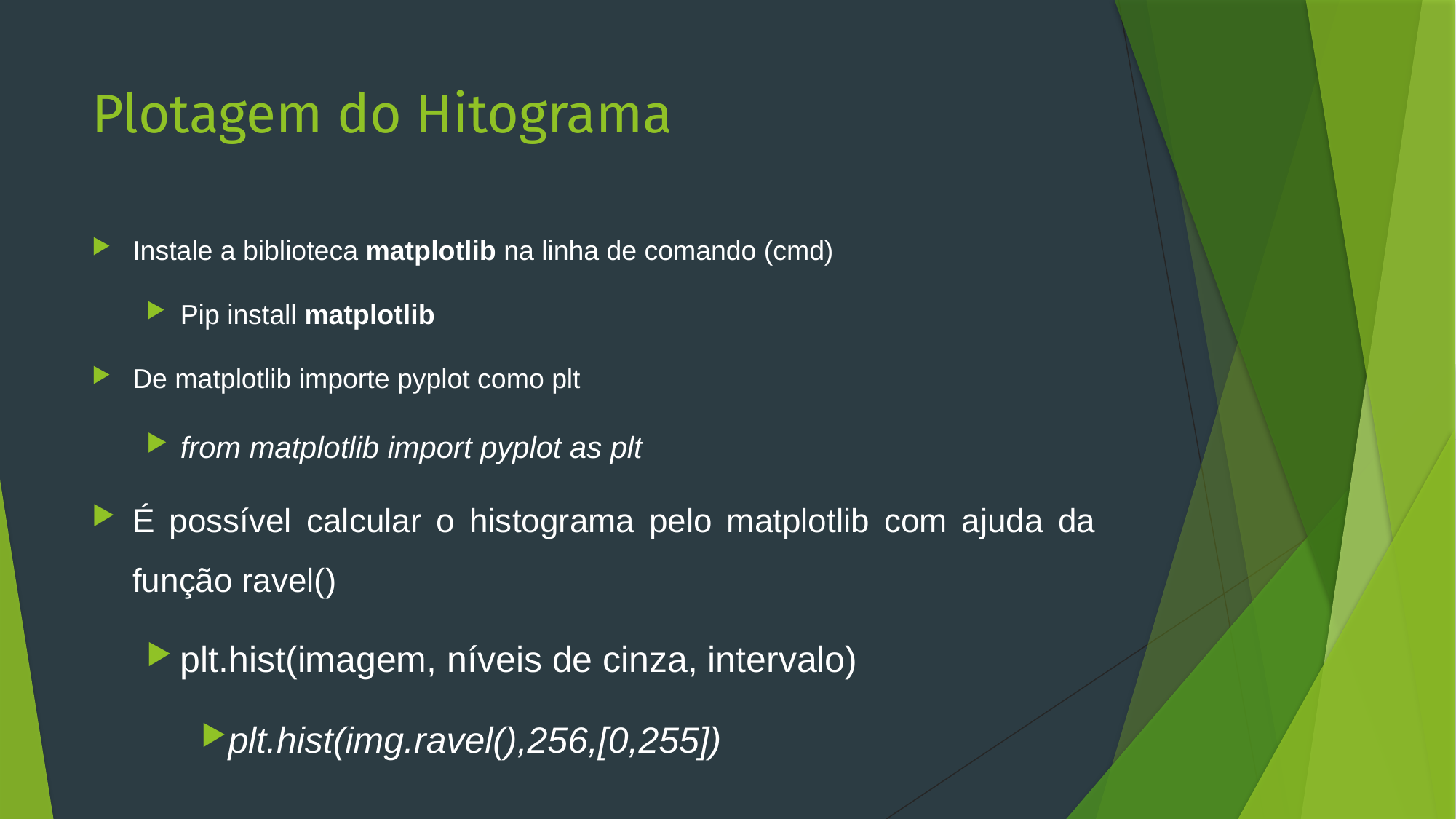

# Plotagem do Hitograma
Instale a biblioteca matplotlib na linha de comando (cmd)
Pip install matplotlib
De matplotlib importe pyplot como plt
from matplotlib import pyplot as plt
É possível calcular o histograma pelo matplotlib com ajuda da função ravel()
plt.hist(imagem, níveis de cinza, intervalo)
plt.hist(img.ravel(),256,[0,255])